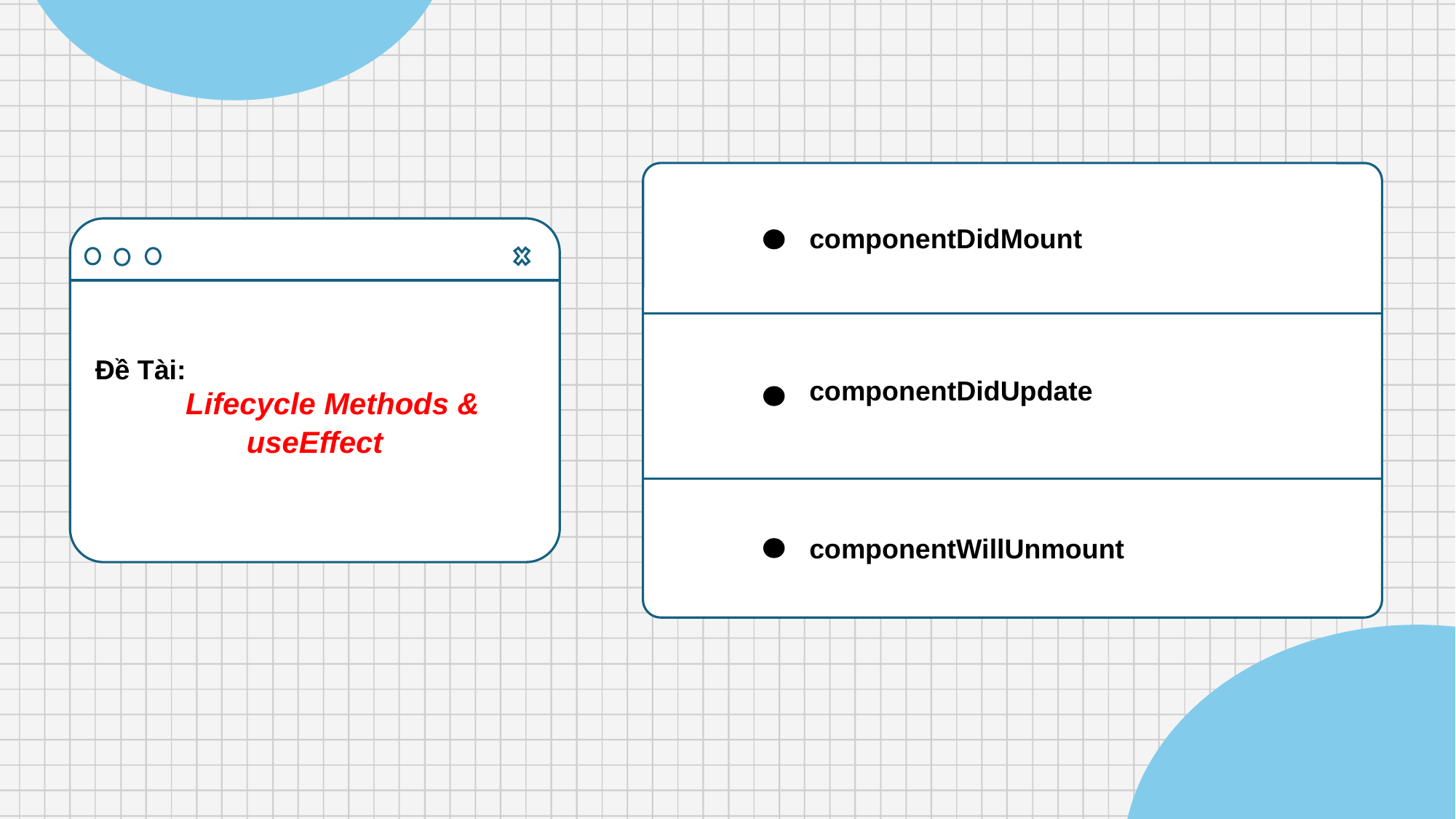

componentDidMount

componentDidUpdate

componentWillUnmount

   Lifecycle Methods & useEffect

Đề Tài: